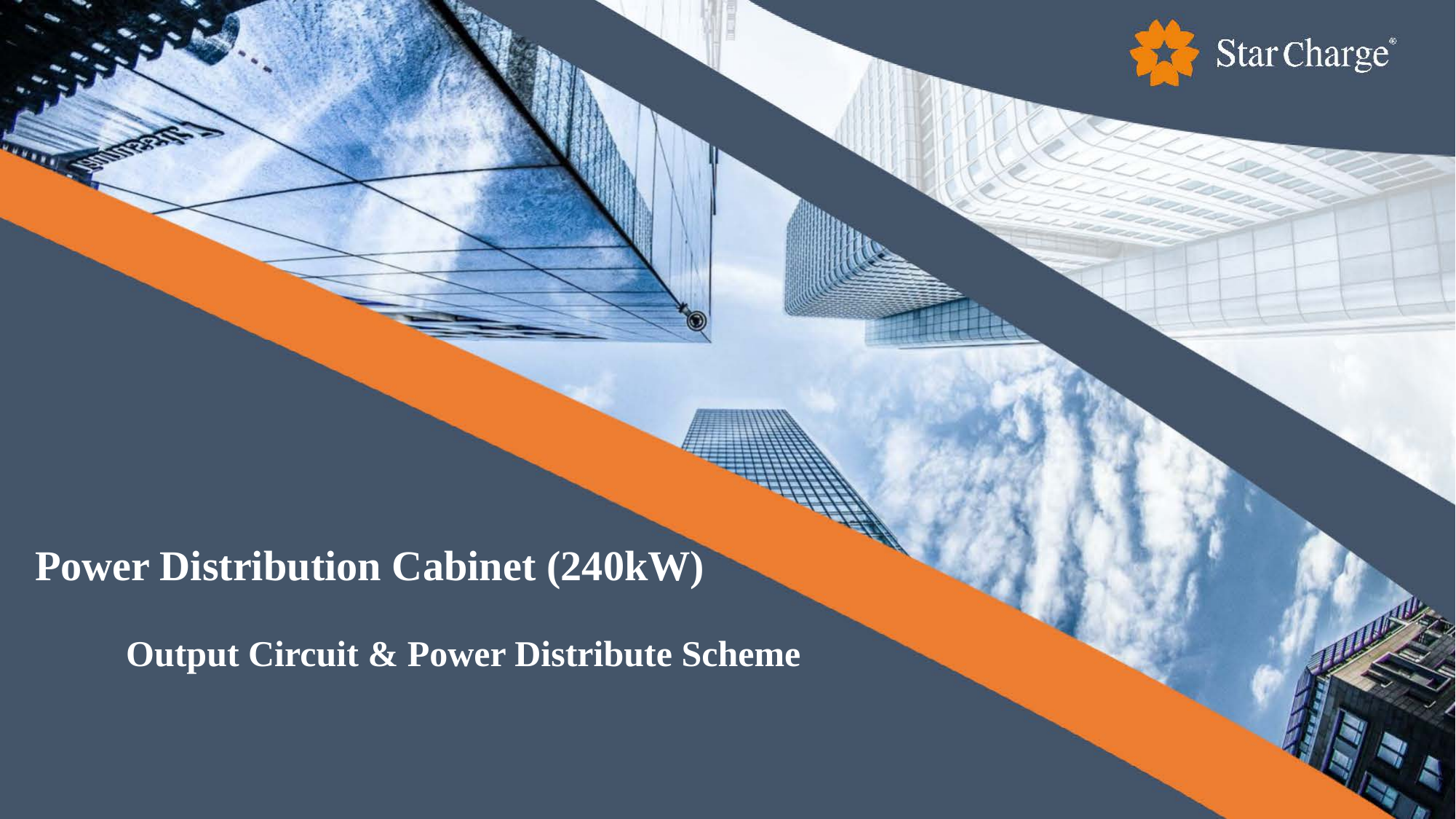

Power Distribution Cabinet (240kW)

          Output Circuit & Power Distribute Scheme